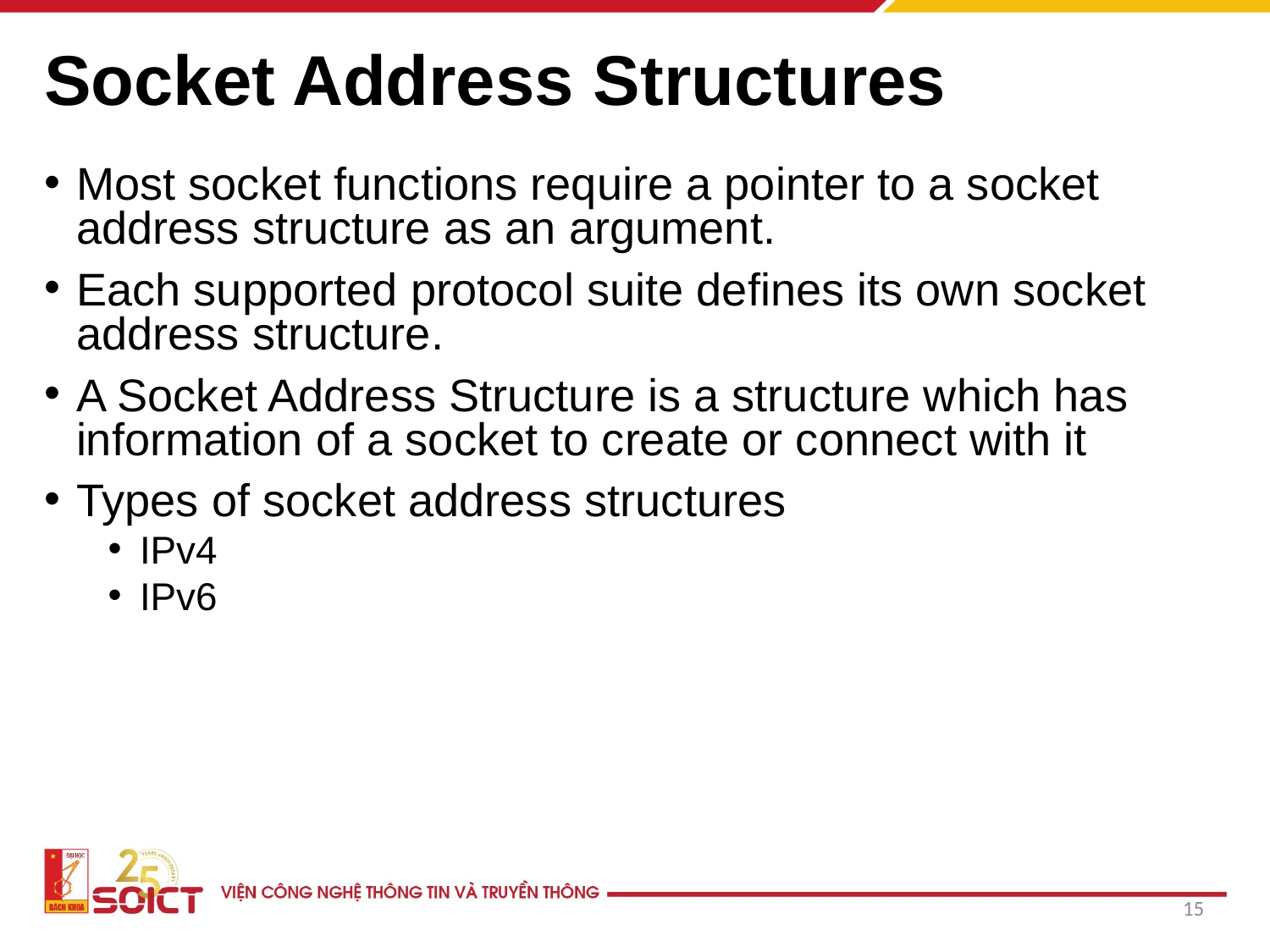

# Socket Address Structures
Most socket functions require a pointer to a socket address structure as an argument.
Each supported protocol suite defines its own socket address structure.
A Socket Address Structure is a structure which has information of a socket to create or connect with it
Types of socket address structures
IPv4
IPv6

15